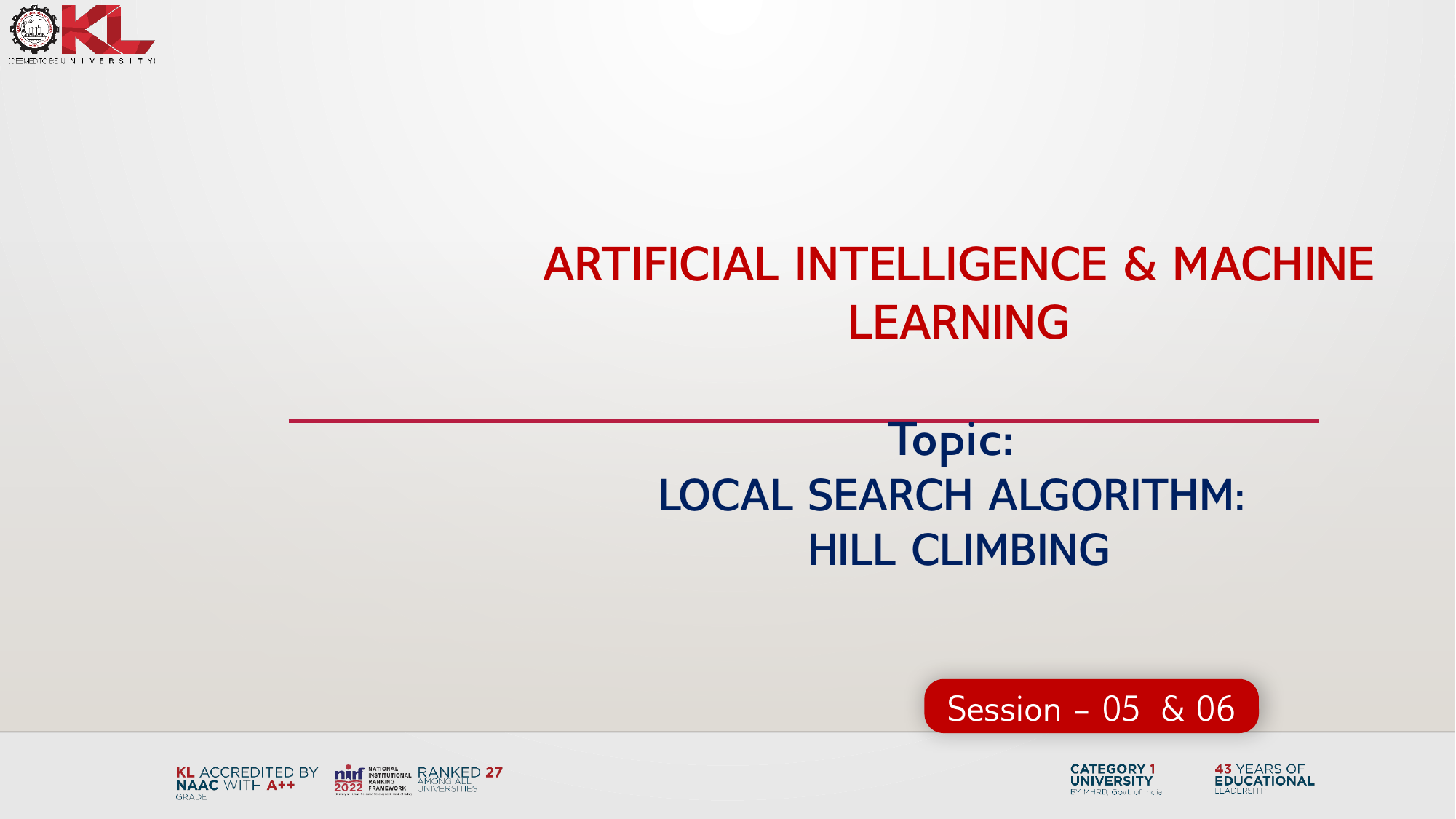

ARTIFICIAL INTELLIGENCE & MACHINE LEARNING

Topic:
LOCAL SEARCH ALGORITHM:
HILL CLIMBING
Session – 05  & 06